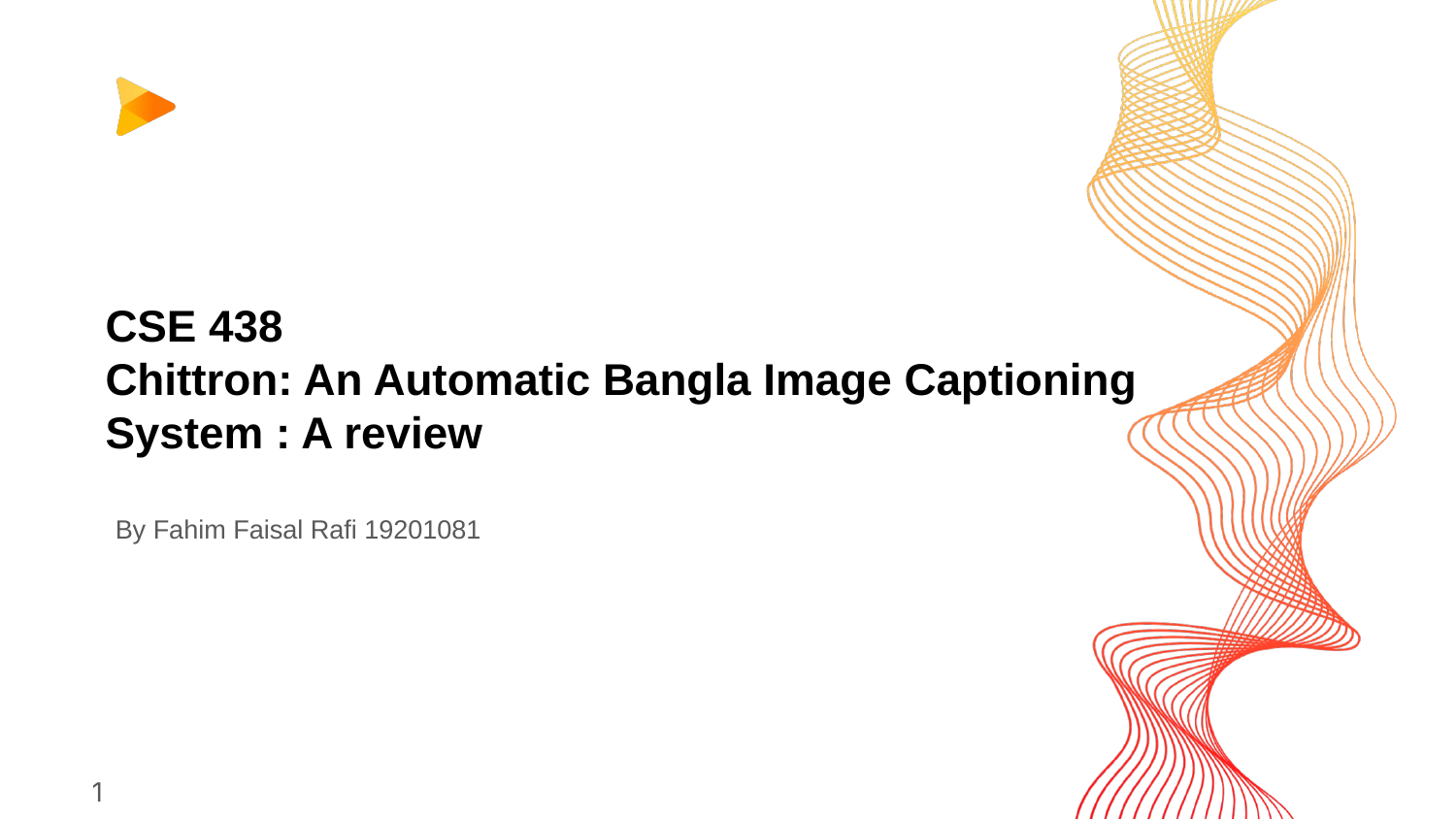

# CSE 438
Chittron: An Automatic Bangla Image Captioning
System : A review
By Fahim Faisal Rafi 19201081

1